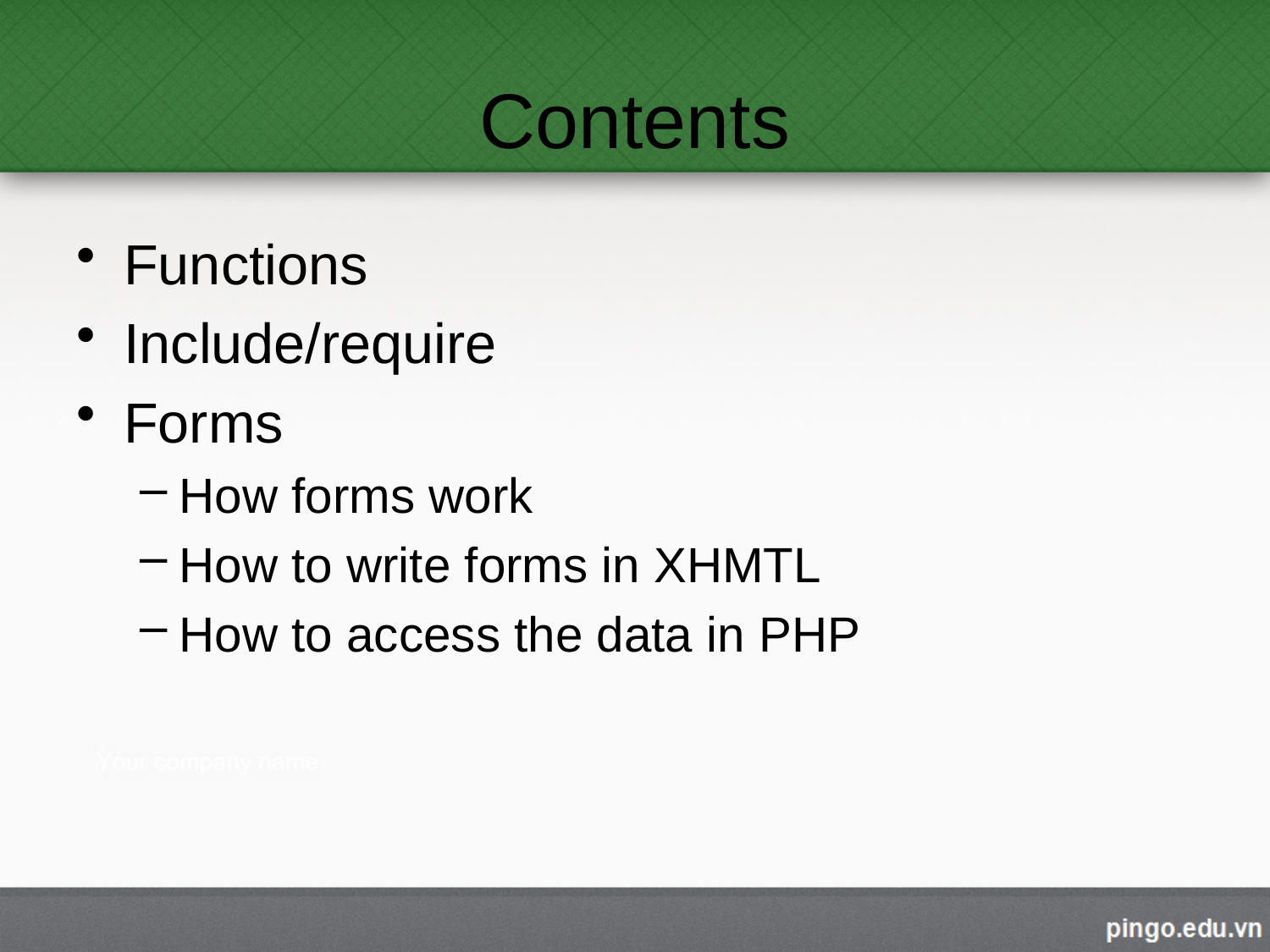

# Contents
Functions
Include/require
Forms
How forms work
How to write forms in XHMTL
How to access the data in PHP